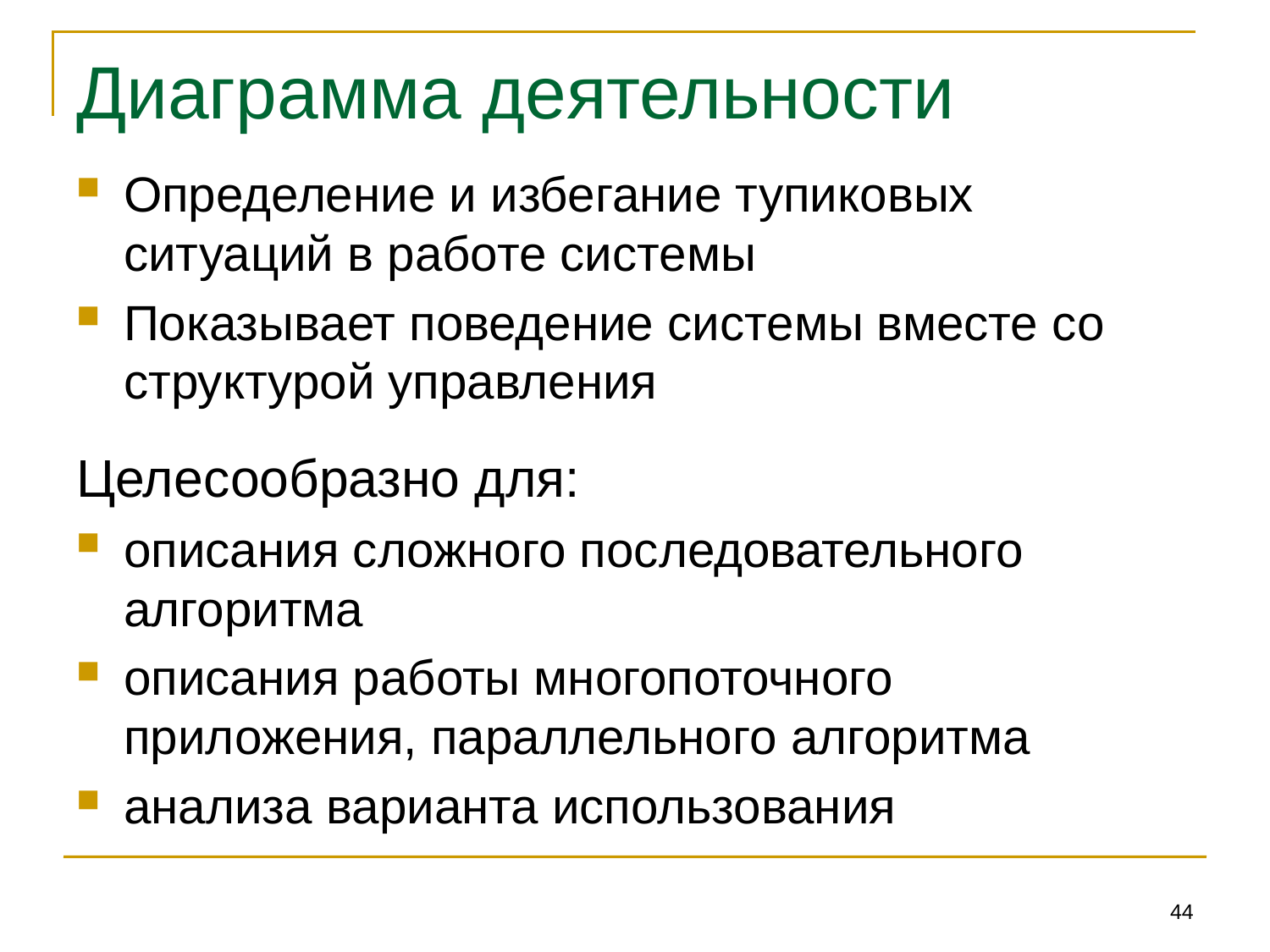

# Диаграмма деятельности
Определение и избегание тупиковых ситуаций в работе системы
Показывает поведение системы вместе со структурой управления

Целесообразно для:
описания сложного последовательного алгоритма
описания работы многопоточного приложения, параллельного алгоритма
анализа варианта использования

44